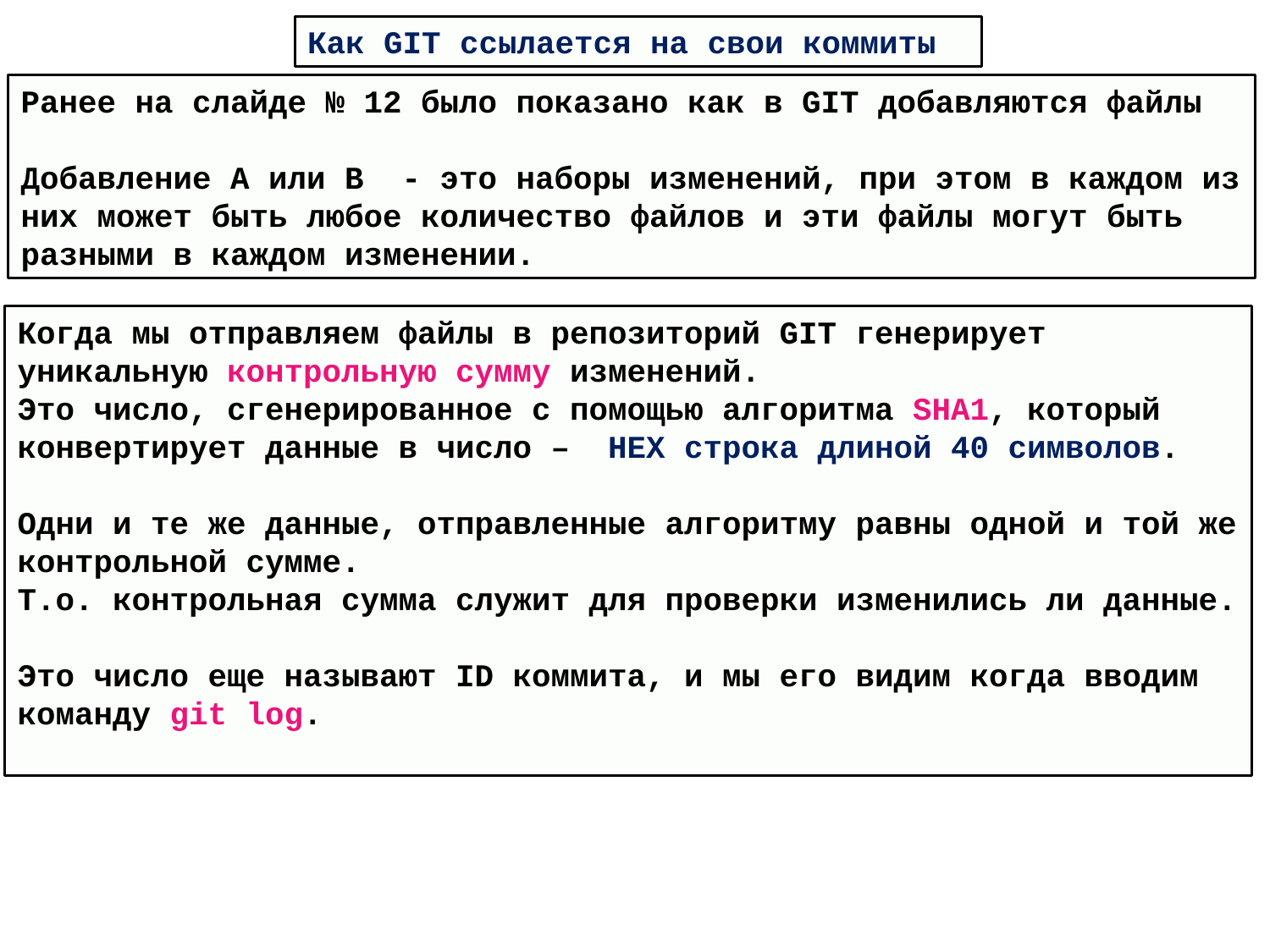

Как GIT ссылается на свои коммиты
Ранее на слайде № 12 было показано как в GIT добавляются файлы

Добавление A или B  - это наборы изменений, при этом в каждом из них может быть любое количество файлов и эти файлы могут быть разными в каждом изменении.
Когда мы отправляем файлы в репозиторий GIT генерирует уникальную контрольную сумму изменений.
Это число, сгенерированное с помощью алгоритма SHA1, который конвертирует данные в число –  HEX строка длиной 40 символов.

Одни и те же данные, отправленные алгоритму равны одной и той же контрольной сумме.
Т.о. контрольная сумма служит для проверки изменились ли данные.

Это число еще называют ID коммита, и мы его видим когда вводим команду git log.